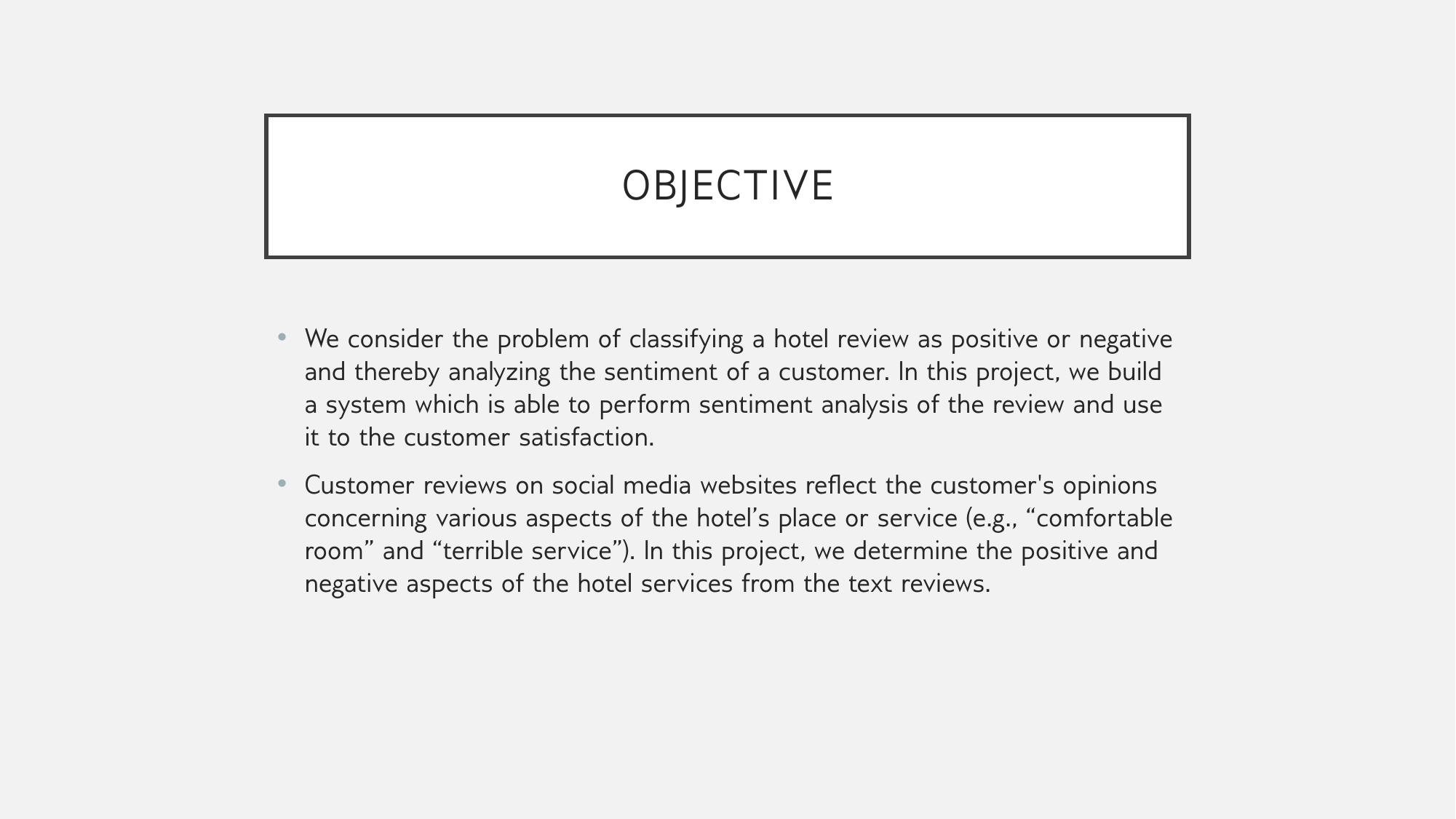

# OBJECTIVE
We consider the problem of classifying a hotel review as positive or negative and thereby analyzing the sentiment of a customer. In this project, we build a system which is able to perform sentiment analysis of the review and use it to the customer satisfaction.
Customer reviews on social media websites reflect the customer's opinions concerning various aspects of the hotel’s place or service (e.g., “comfortable room” and “terrible service”). In this project, we determine the positive and negative aspects of the hotel services from the text reviews.